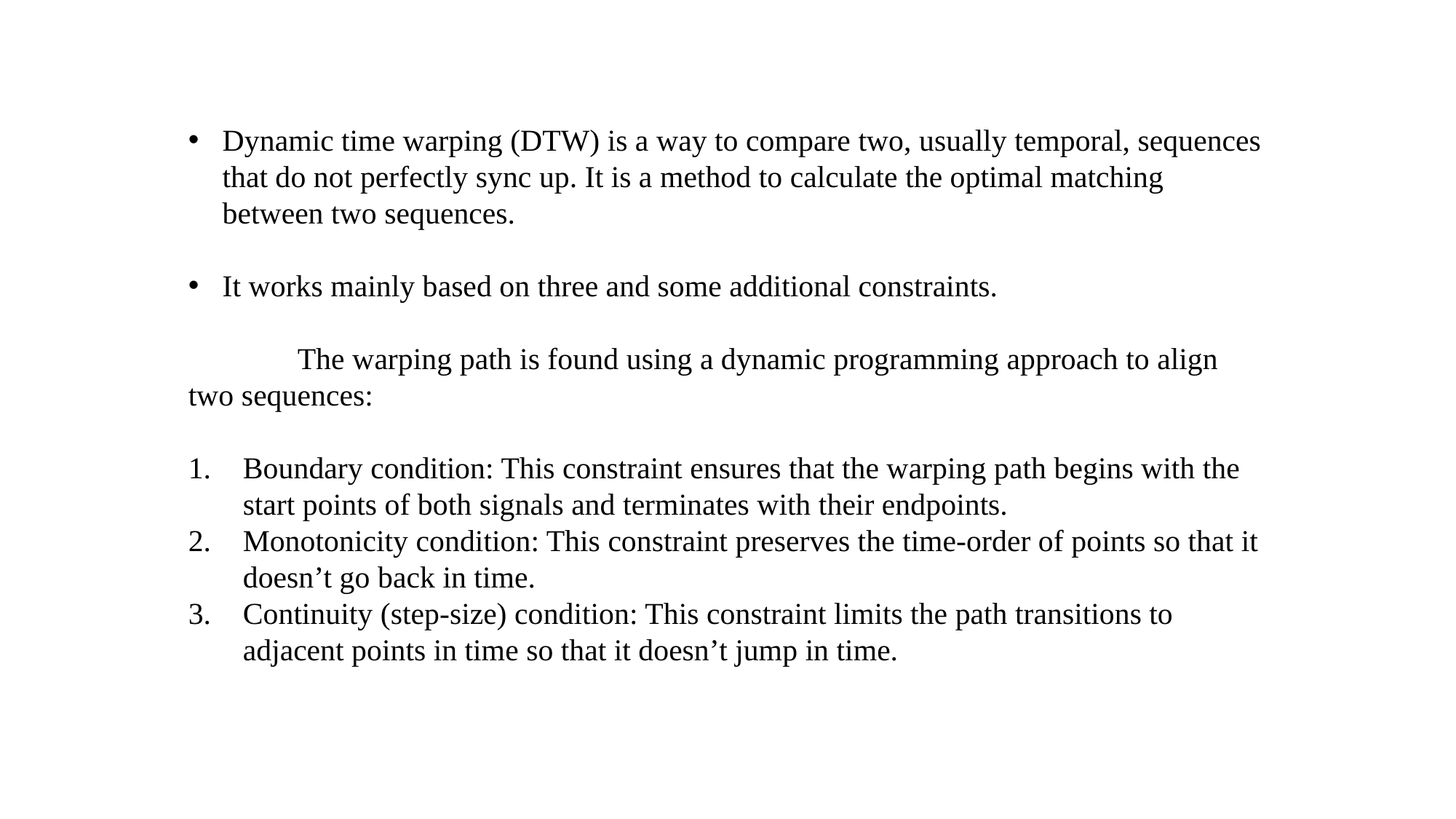

Dynamic time warping (DTW) is a way to compare two, usually temporal, sequences that do not perfectly sync up. It is a method to calculate the optimal matching between two sequences.

It works mainly based on three and some additional constraints.

	The warping path is found using a dynamic programming approach to align two sequences:

Boundary condition: This constraint ensures that the warping path begins with the start points of both signals and terminates with their endpoints.
Monotonicity condition: This constraint preserves the time-order of points so that it doesn’t go back in time.
Continuity (step-size) condition: This constraint limits the path transitions to adjacent points in time so that it doesn’t jump in time.